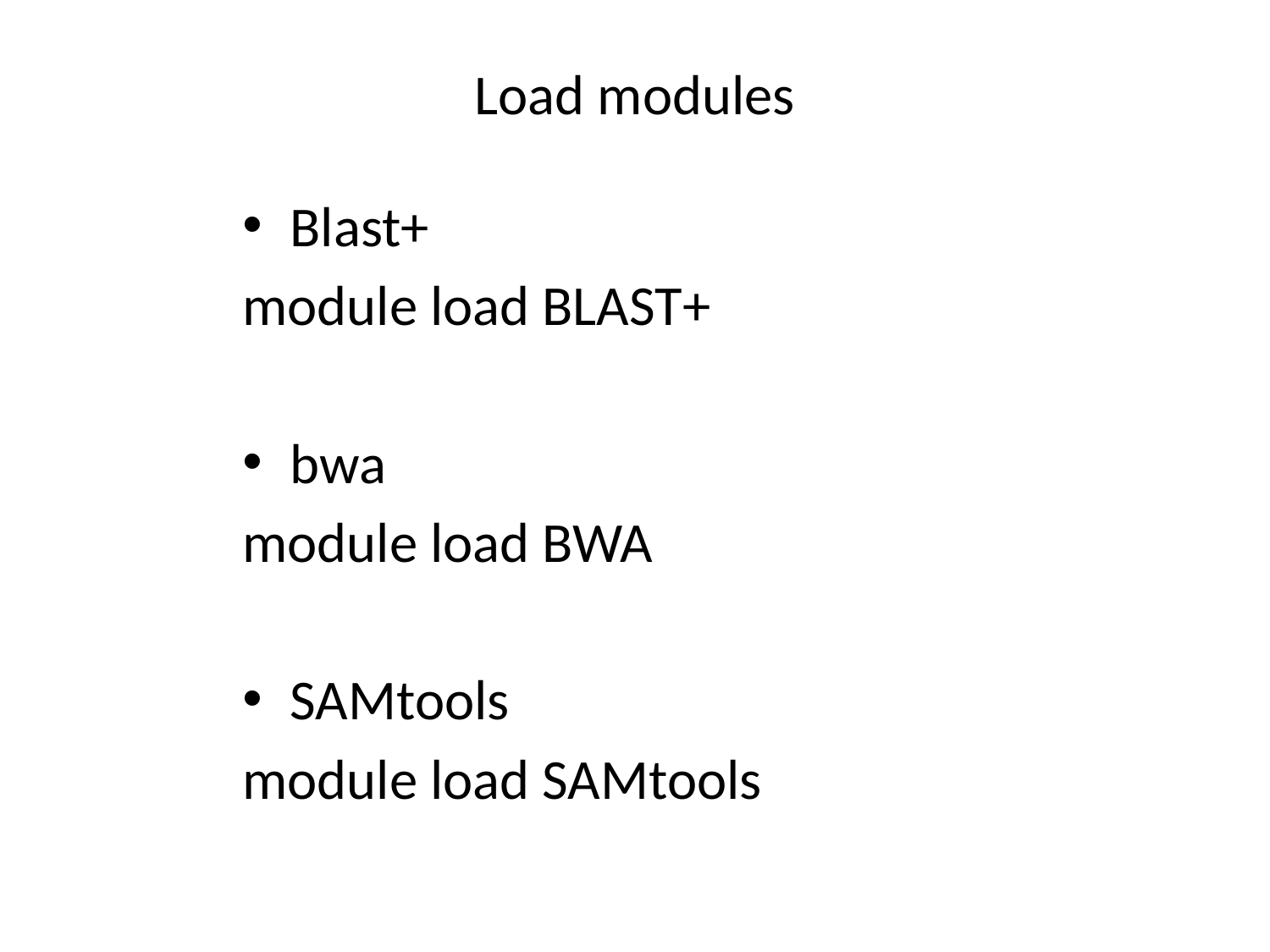

# Load modules
Blast+
module load BLAST+

bwa
module load BWA

SAMtools
module load SAMtools